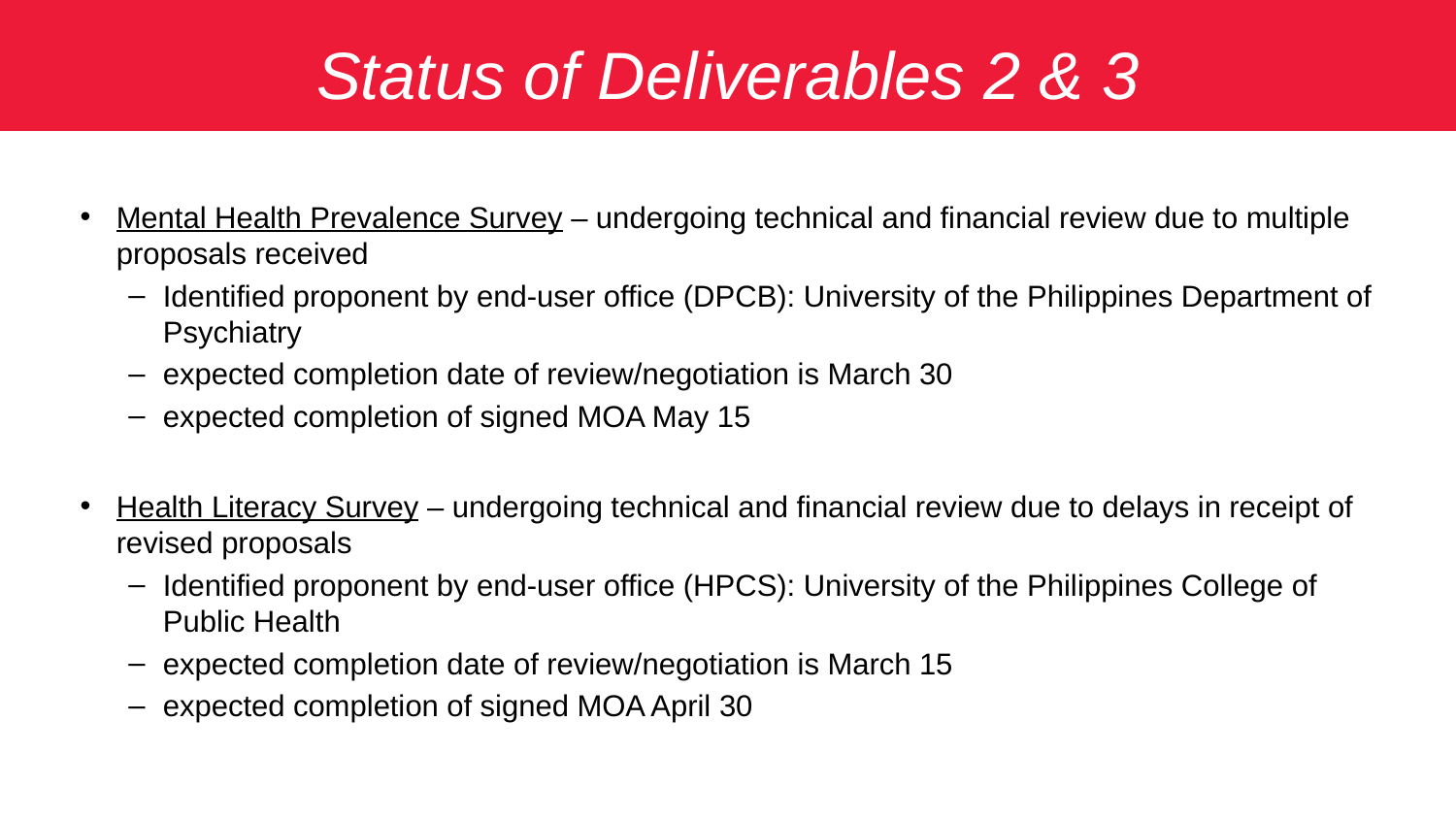

Status of Deliverables 2 & 3
Mental Health Prevalence Survey – undergoing technical and financial review due to multiple proposals received
Identified proponent by end-user office (DPCB): University of the Philippines Department of Psychiatry
expected completion date of review/negotiation is March 30
expected completion of signed MOA May 15

Health Literacy Survey – undergoing technical and financial review due to delays in receipt of revised proposals
Identified proponent by end-user office (HPCS): University of the Philippines College of Public Health
expected completion date of review/negotiation is March 15
expected completion of signed MOA April 30